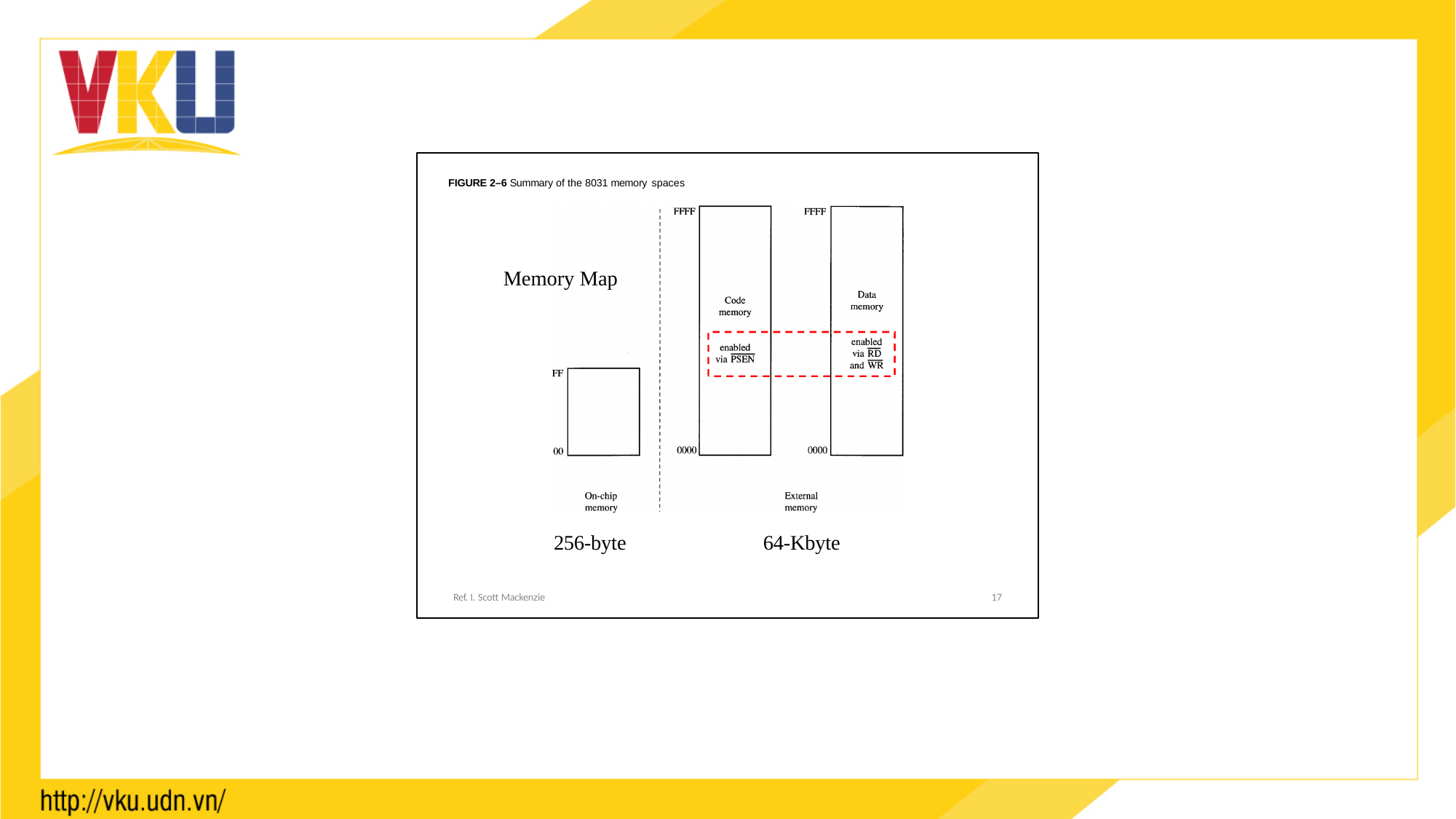

ĐH Bách Khoa - ĐHQG TP.HCM
 - chithong@hcmut.edu.vn

FIGURE 2–6 Summary of the 8031 memory spaces

Memory Map

256-byte
64-Kbyte
Ref. I. Scott Mackenzie
17

17